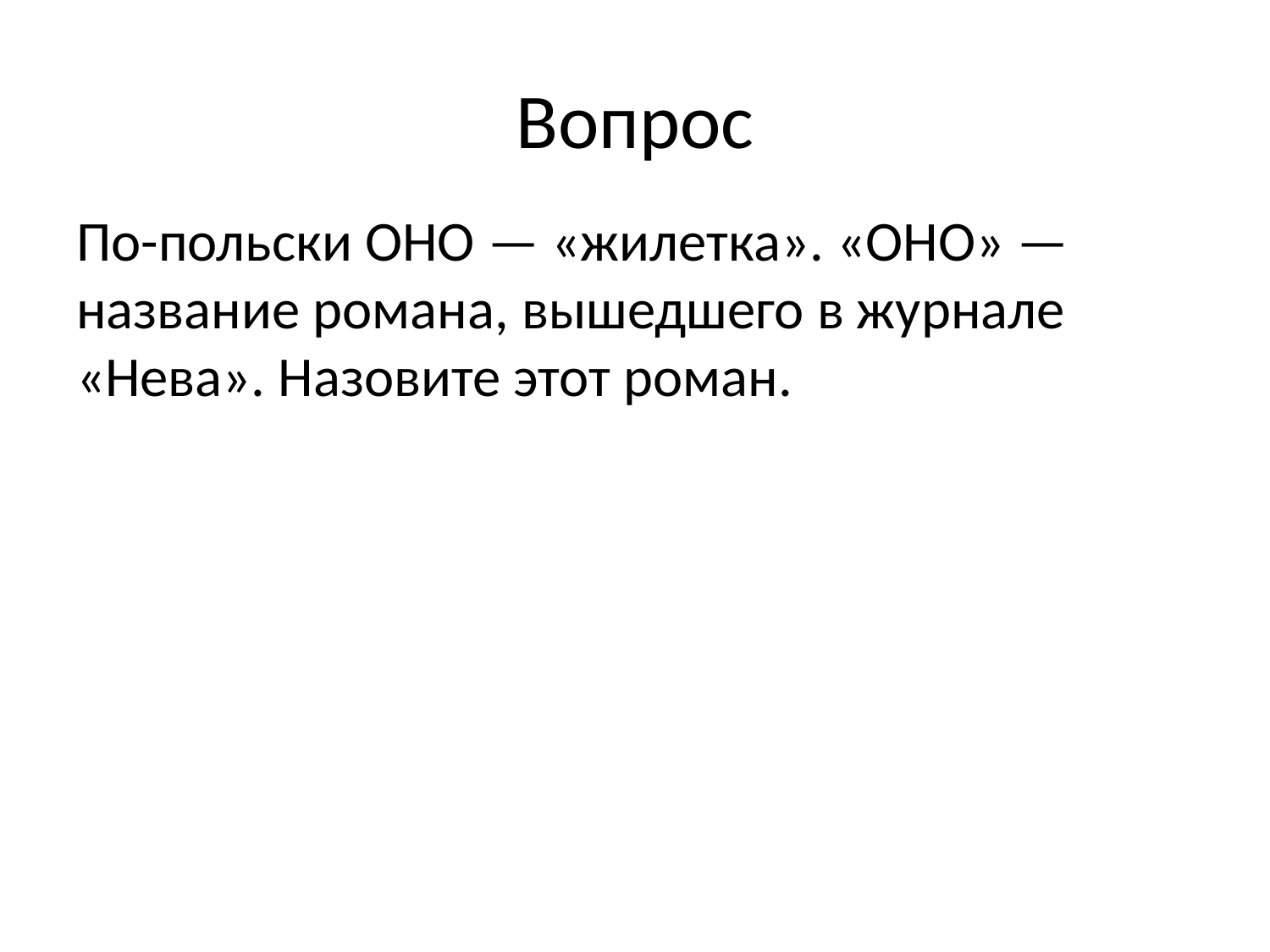

# Вопрос
По-польски ОНО — «жилетка». «ОНО» — название романа, вышедшего в журнале «Нева». Назовите этот роман.